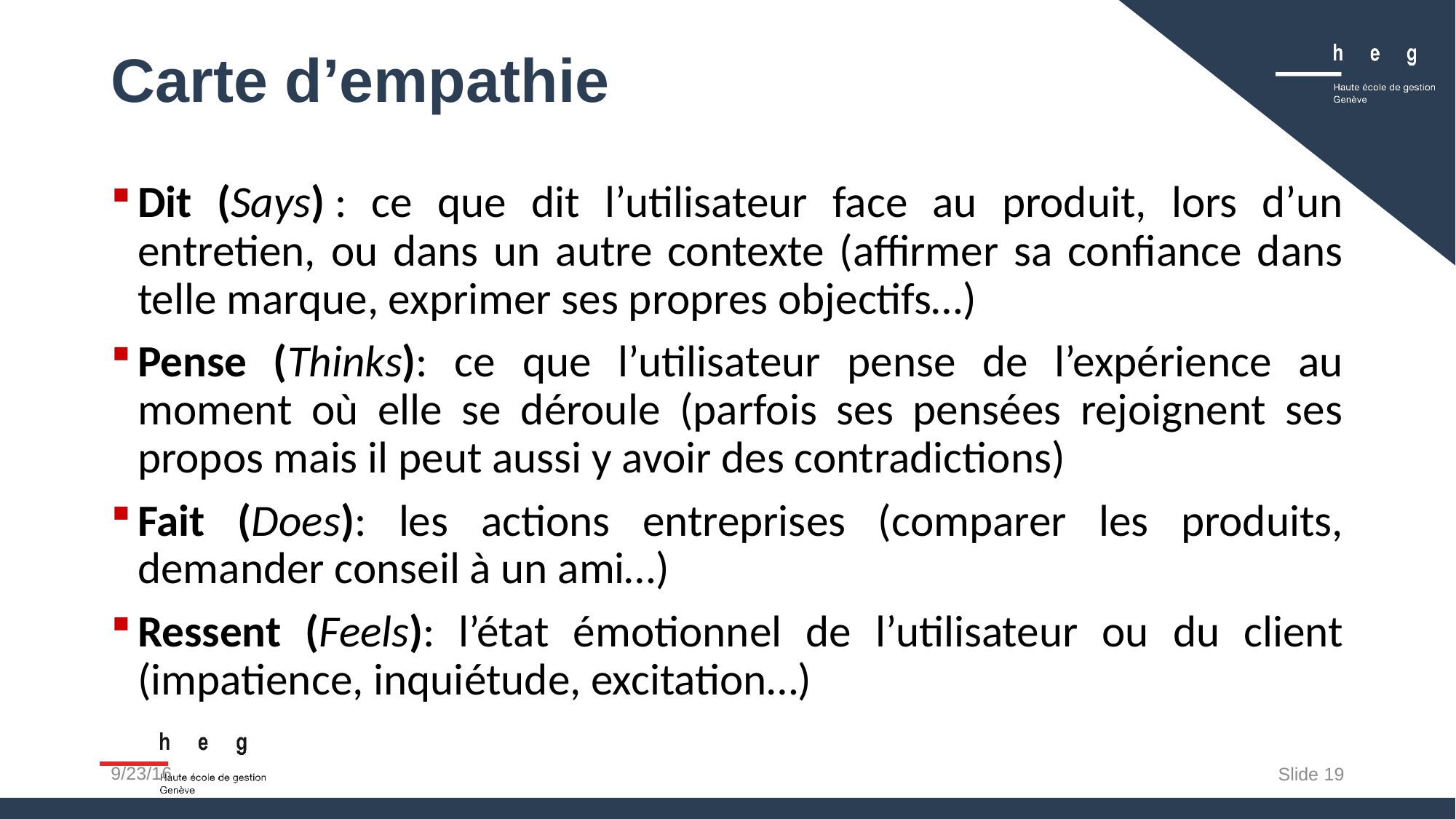

# Carte d’empathie
Dit (Says) : ce que dit l’utilisateur face au produit, lors d’un entretien, ou dans un autre contexte (affirmer sa confiance dans telle marque, exprimer ses propres objectifs…)
Pense (Thinks): ce que l’utilisateur pense de l’expérience au moment où elle se déroule (parfois ses pensées rejoignent ses propos mais il peut aussi y avoir des contradictions)
Fait (Does): les actions entreprises (comparer les produits, demander conseil à un ami…)
Ressent (Feels): l’état émotionnel de l’utilisateur ou du client (impatience, inquiétude, excitation…)

9/23/16
Slide 19